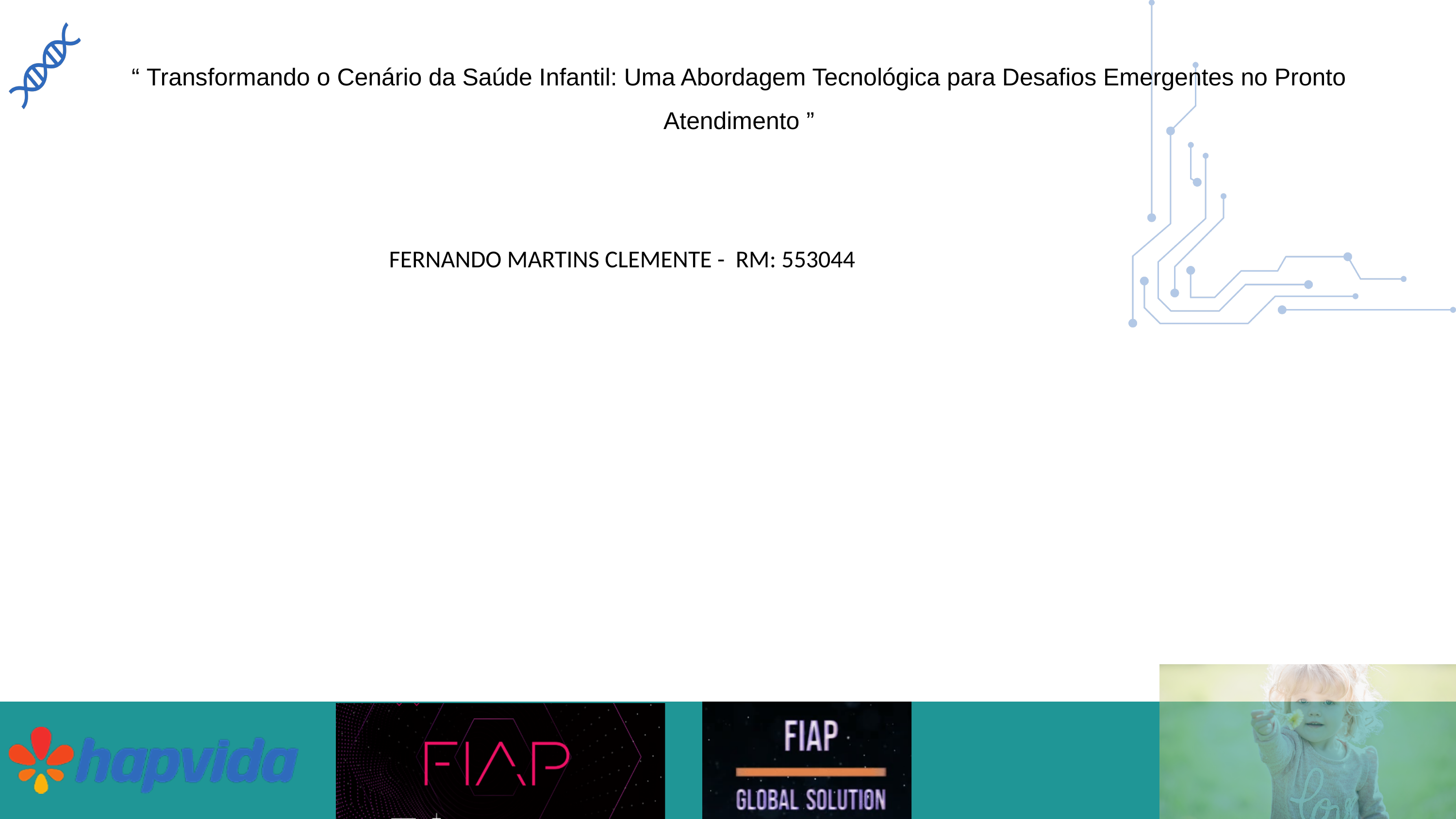

“ Transformando o Cenário da Saúde Infantil: Uma Abordagem Tecnológica para Desafios Emergentes no Pronto Atendimento ”
FERNANDO MARTINS CLEMENTE -  RM: 553044